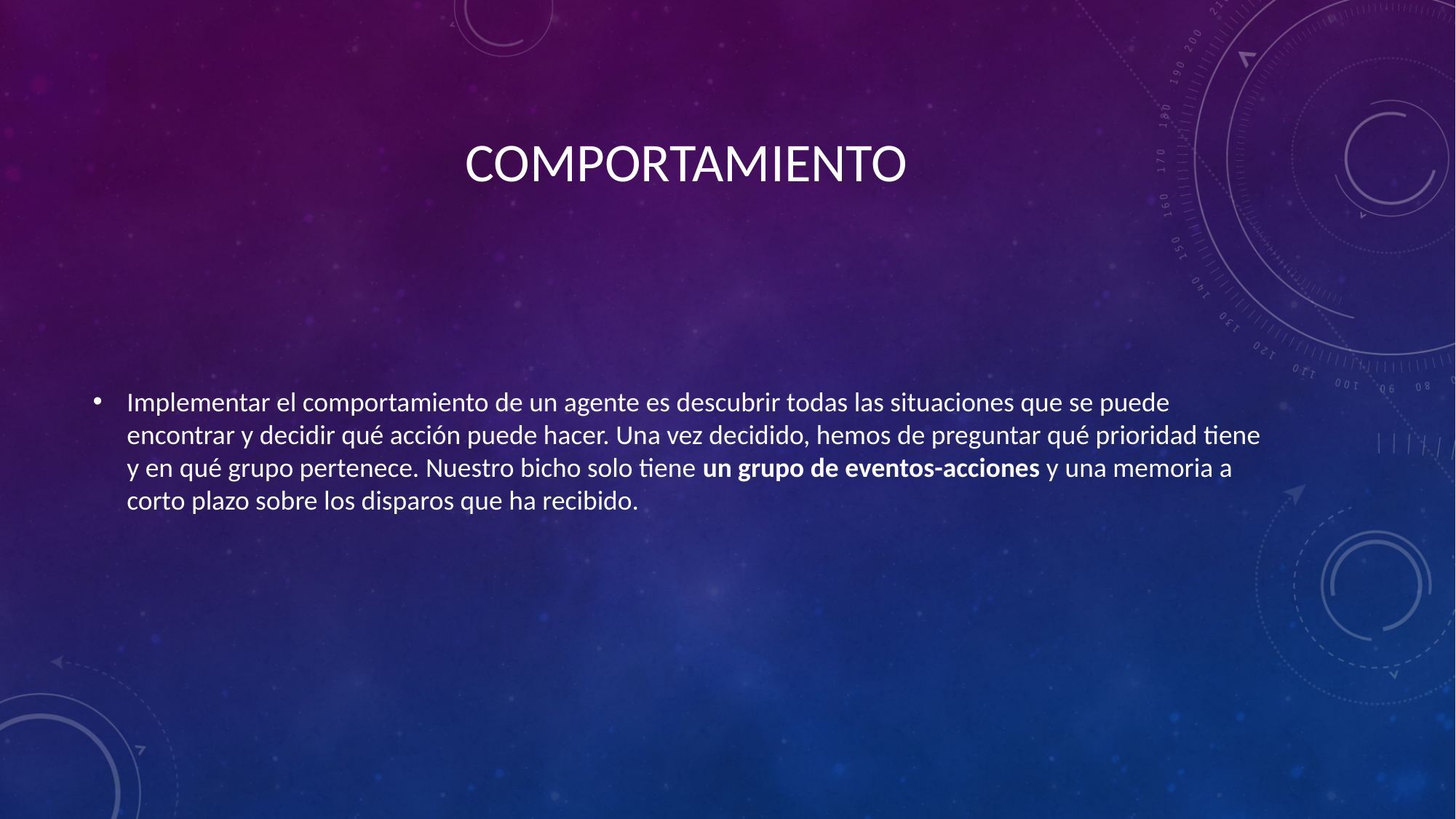

# COMPORTAMIENTO
Implementar el comportamiento de un agente es descubrir todas las situaciones que se puede encontrar y decidir qué acción puede hacer. Una vez decidido, hemos de preguntar qué prioridad tiene y en qué grupo pertenece. Nuestro bicho solo tiene un grupo de eventos-acciones y una memoria a corto plazo sobre los disparos que ha recibido.